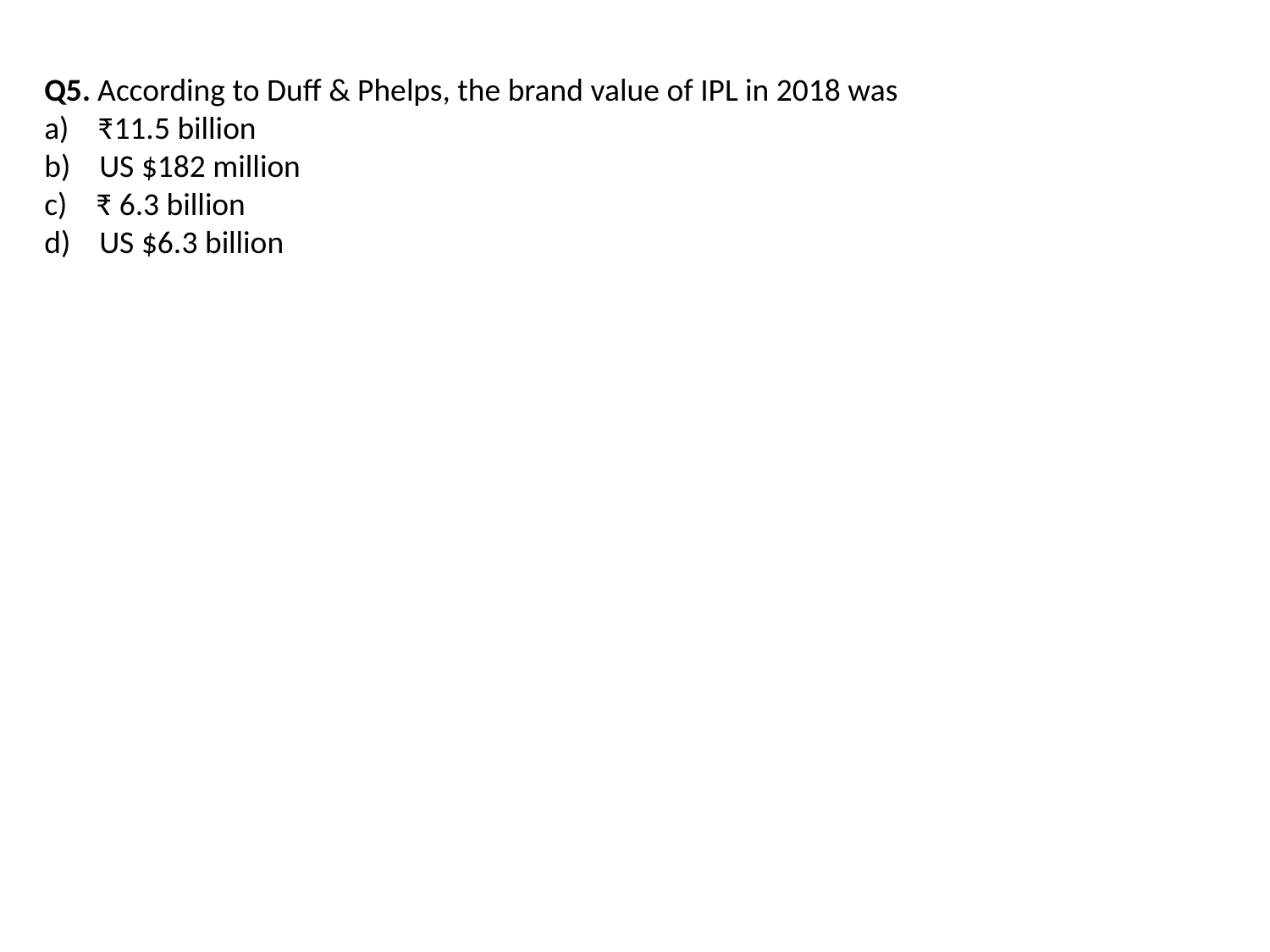

Q5. According to Duff & Phelps, the brand value of IPL in 2018 was
a)    ₹11.5 billion 
b)    US $182 million
c)    ₹ 6.3 billion 
d)    US $6.3 billion